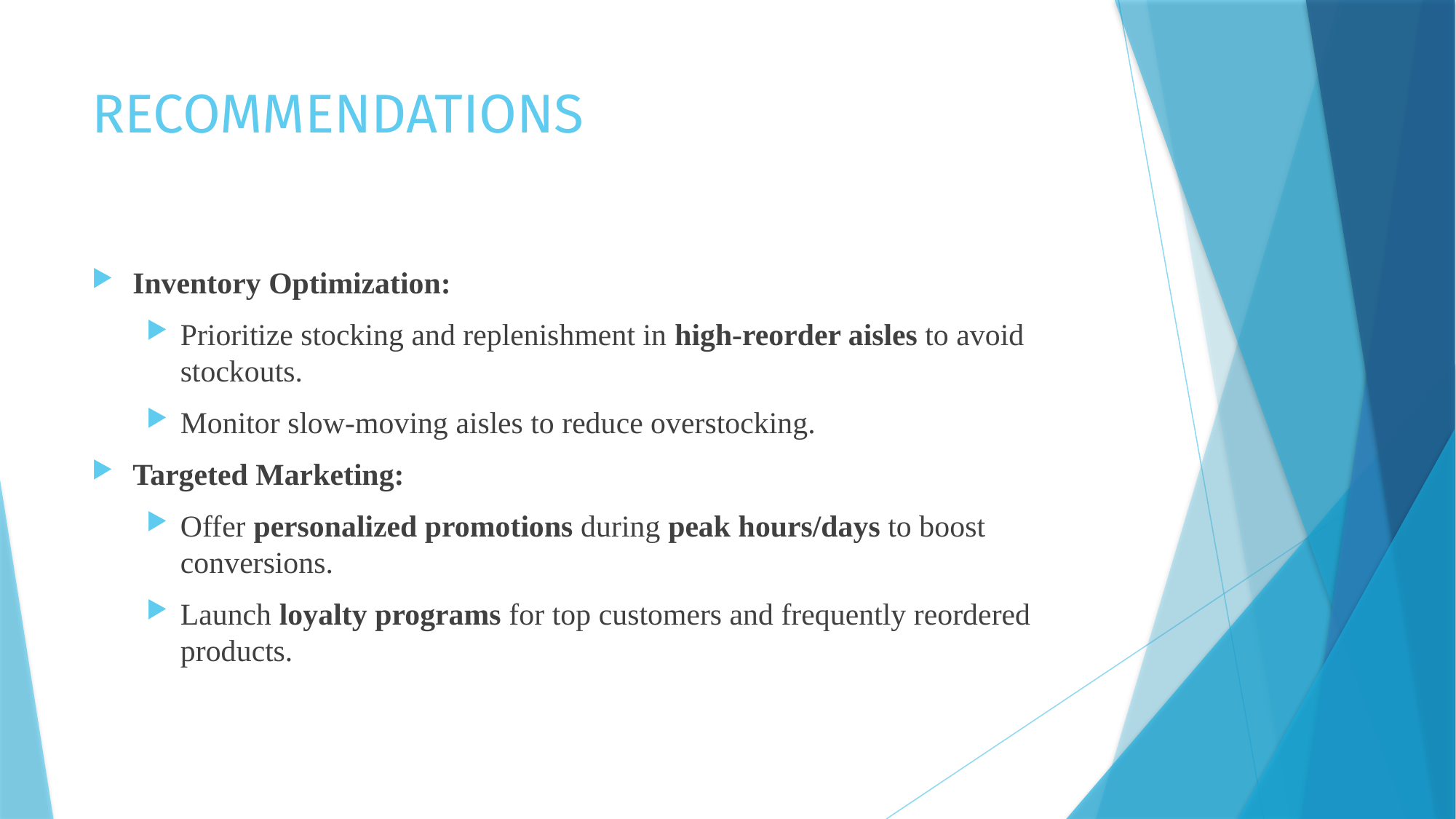

# RECOMMENDATIONS
Inventory Optimization:
Prioritize stocking and replenishment in high-reorder aisles to avoid stockouts.
Monitor slow-moving aisles to reduce overstocking.
Targeted Marketing:
Offer personalized promotions during peak hours/days to boost conversions.
Launch loyalty programs for top customers and frequently reordered products.